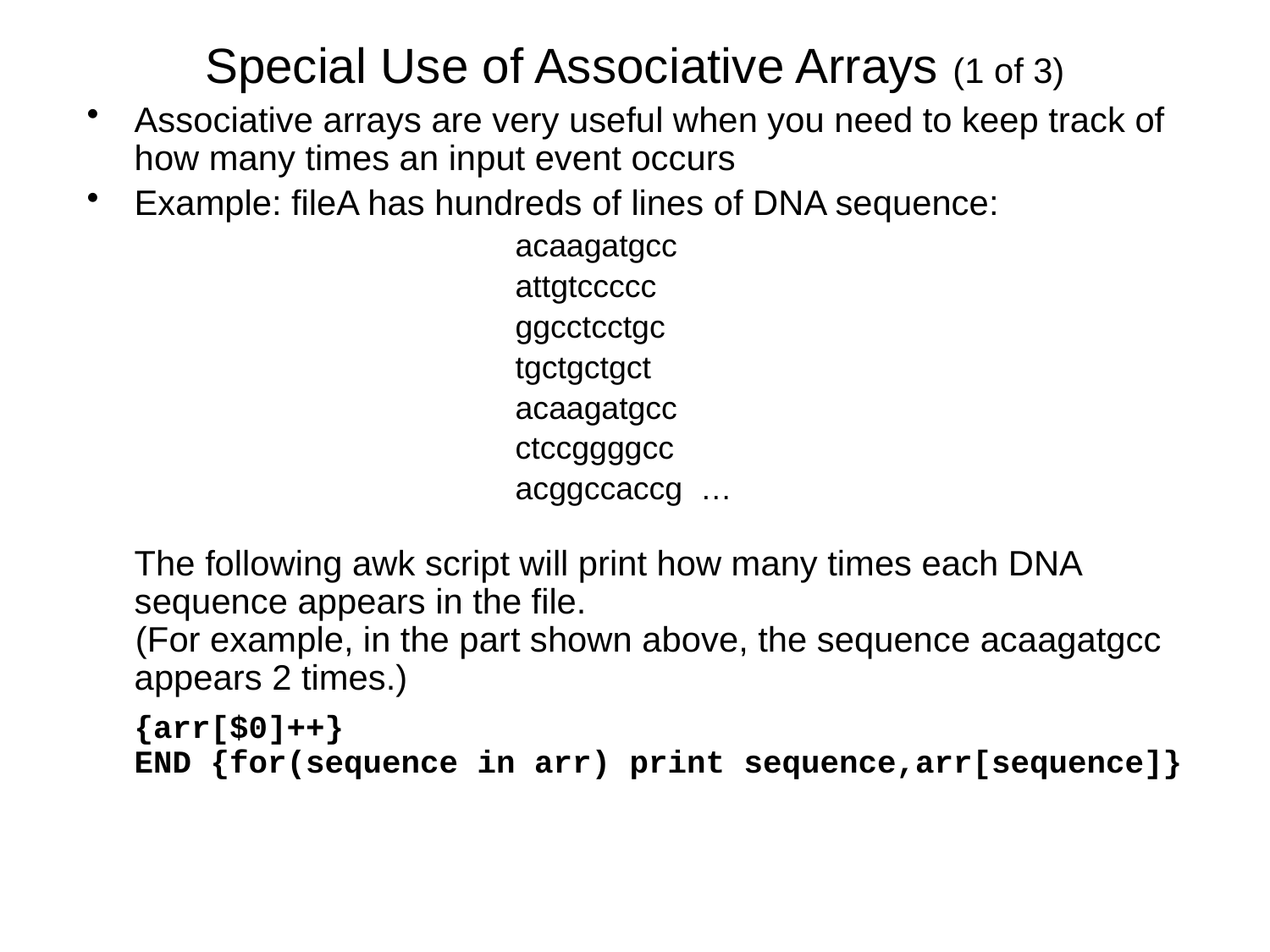

# Special Use of Associative Arrays (1 of 3)
Associative arrays are very useful when you need to keep track of how many times an input event occurs
Example: fileA has hundreds of lines of DNA sequence:
				acaagatgcc
				attgtccccc
				ggcctcctgc
				tgctgctgct
				acaagatgcc
				ctccggggcc
				acggccaccg  …

	The following awk script will print how many times each DNA sequence appears in the file.
     (For example, in the part shown above, the sequence acaagatgcc appears 2 times.)
	{arr[$0]++}
	END {for(sequence in arr) print sequence,arr[sequence]}